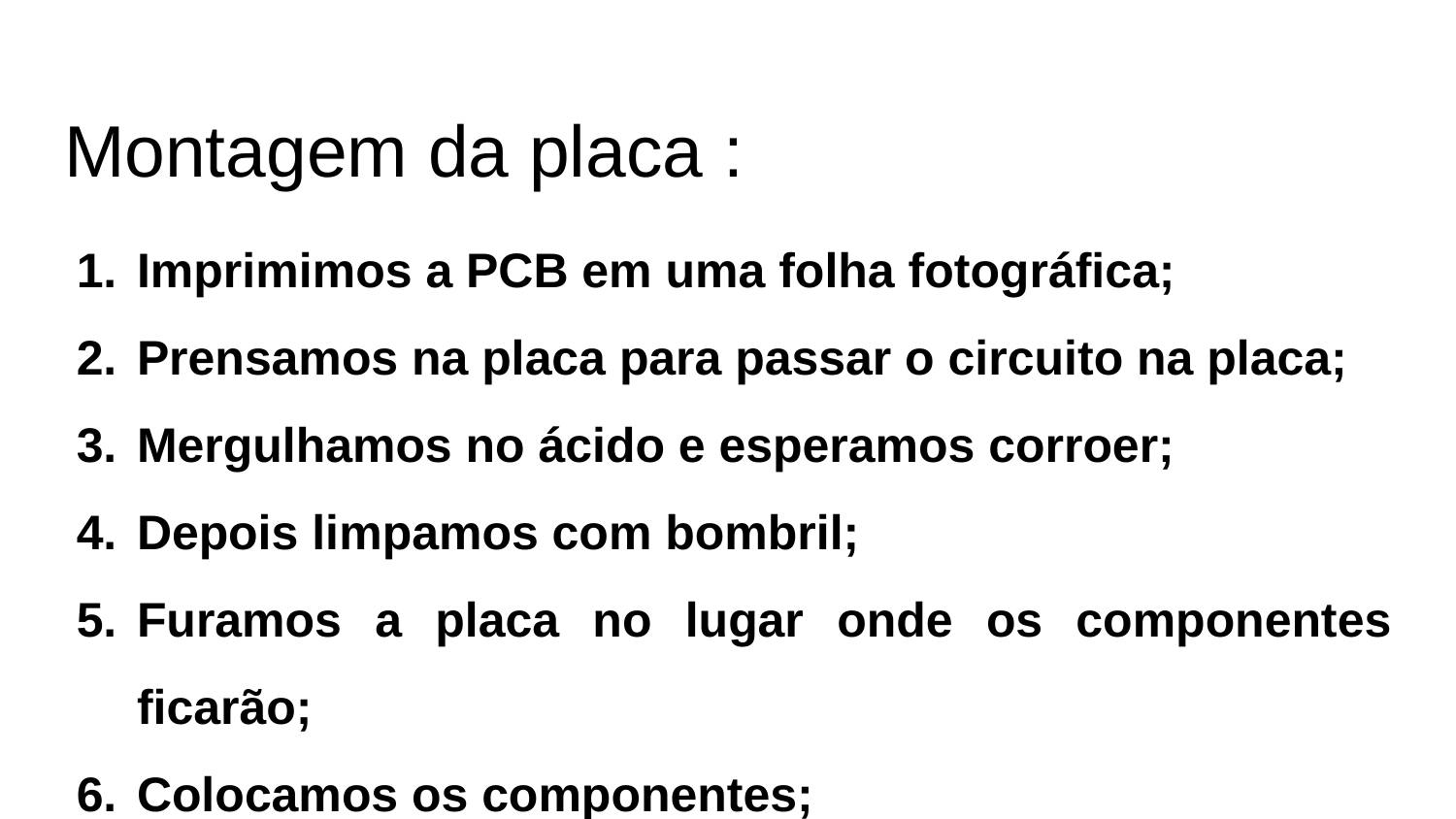

# Montagem da placa :

Imprimimos a PCB em uma folha fotográfica;
Prensamos na placa para passar o circuito na placa;
Mergulhamos no ácido e esperamos corroer;
Depois limpamos com bombril;
Furamos a placa no lugar onde os componentes ficarão;
Colocamos os componentes;
Soldamos os componentes.